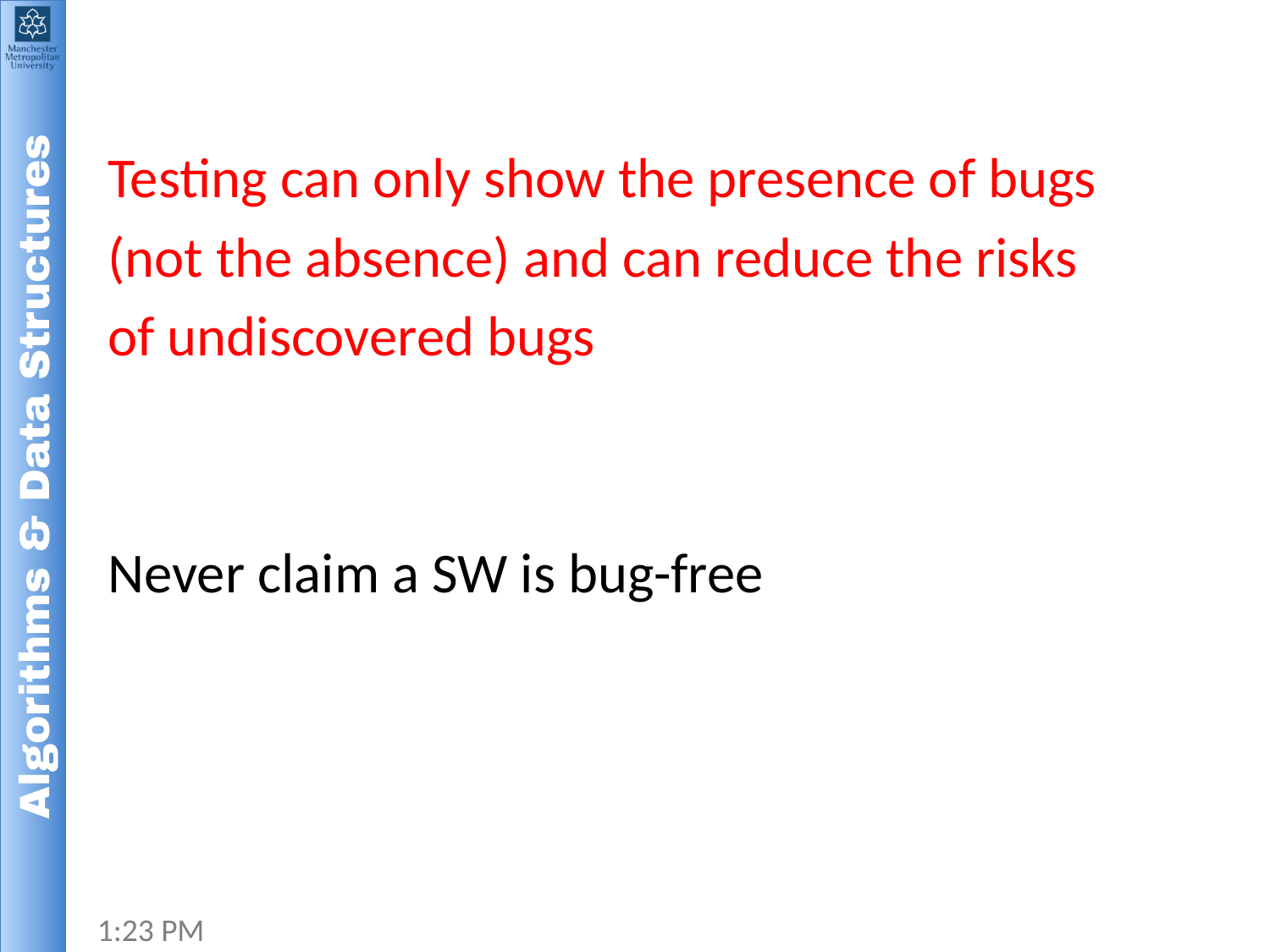

Testing can only show the presence of bugs
(not the absence) and can reduce the risks
of undiscovered bugs

Never claim a SW is bug-free